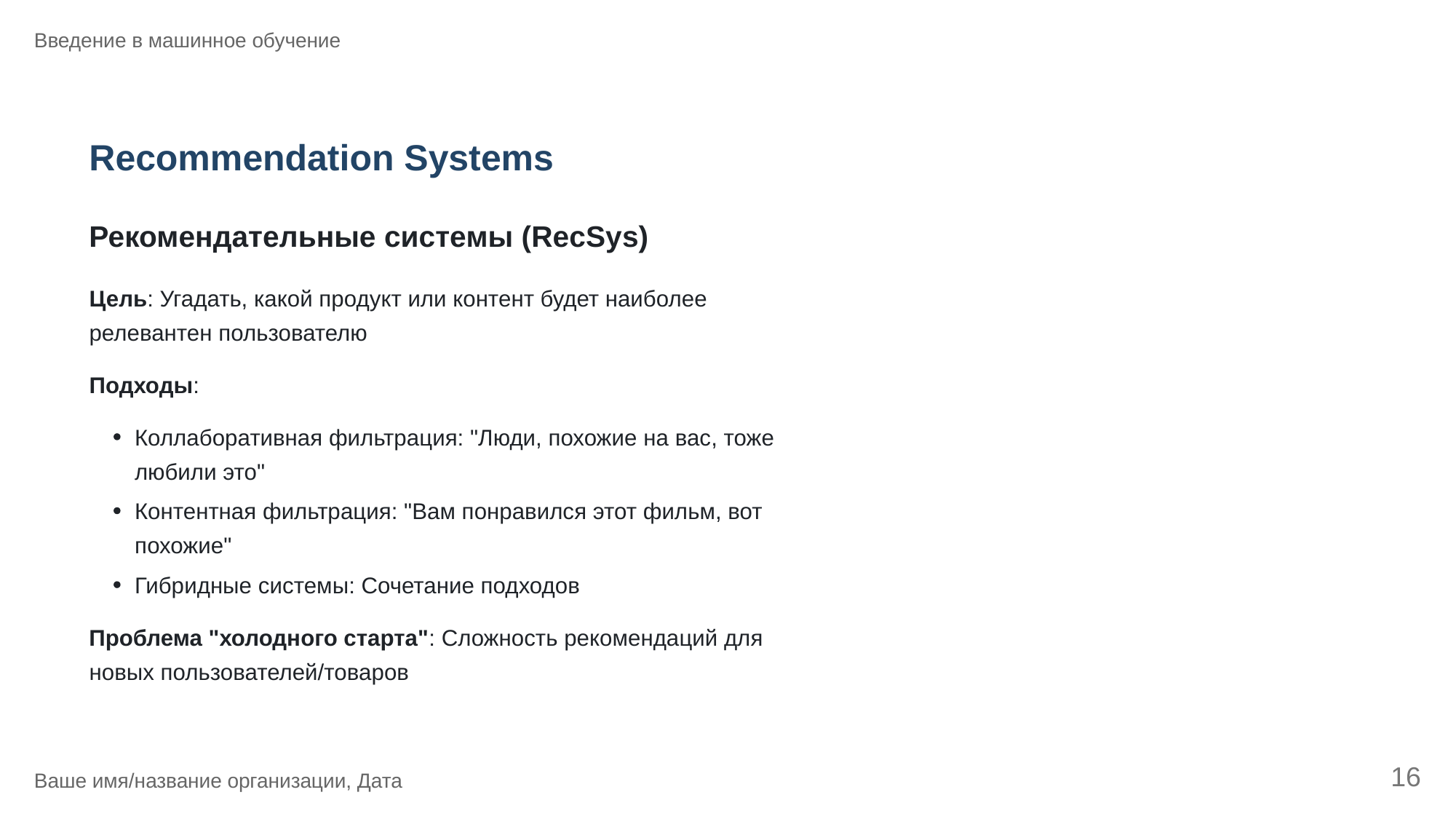

Введение в машинное обучение
Recommendation Systems
Рекомендательные системы (RecSys)
Цель: Угадать, какой продукт или контент будет наиболее
релевантен пользователю
Подходы:
Коллаборативная фильтрация: "Люди, похожие на вас, тоже

любили это"
Контентная фильтрация: "Вам понравился этот фильм, вот

похожие"
Гибридные системы: Сочетание подходов

Проблема "холодного старта": Сложность рекомендаций для
новых пользователей/товаров
16
Ваше имя/название организации, Дата